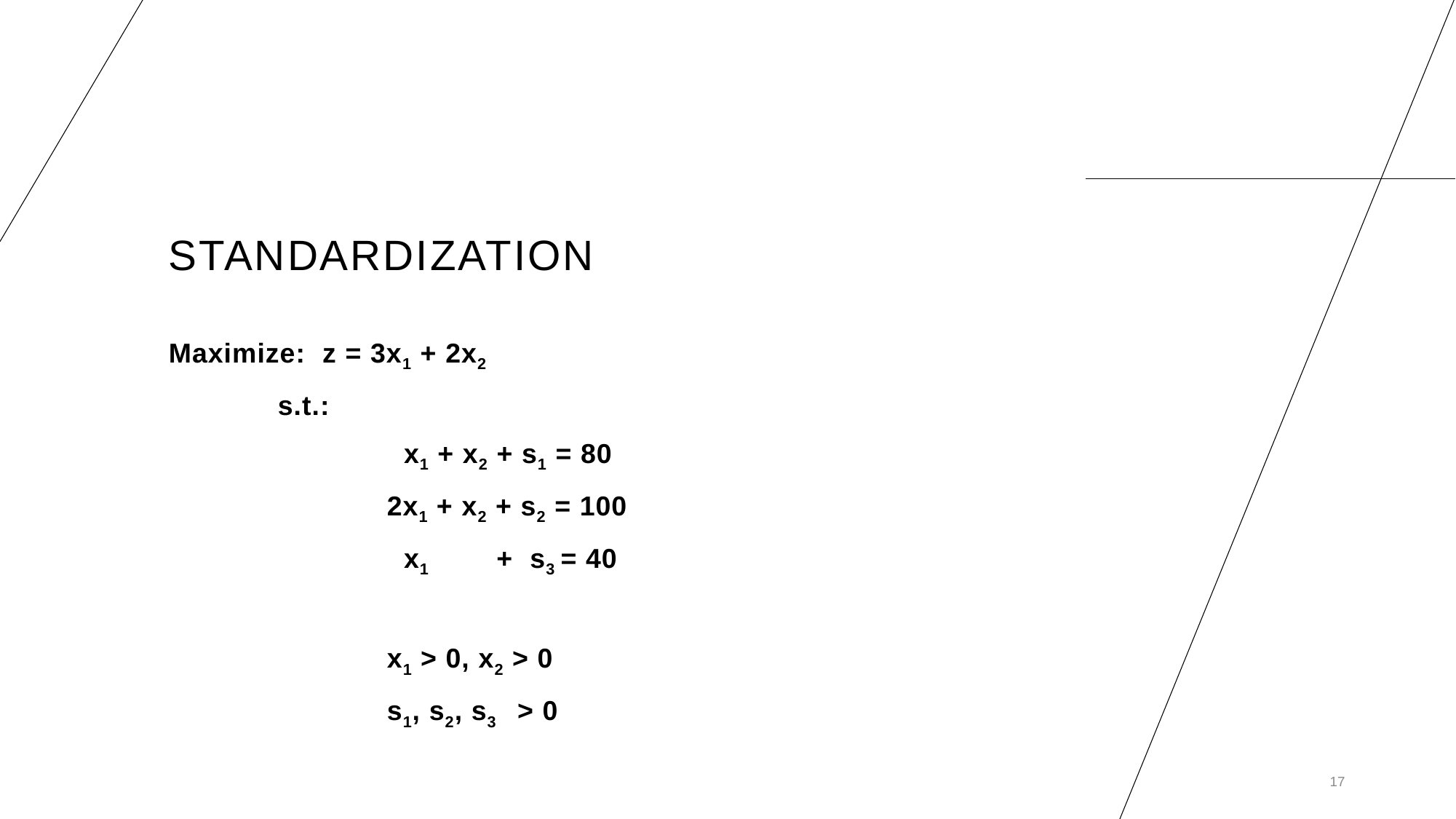

# Standardization
Maximize:  z = 3x1 + 2x2
	s.t.:
		  x1 + x2 + s1 = 80
		2x1 + x2 + s2 = 100
		  x1        +  s3 = 40

		x1 > 0, x2 > 0
		s1, s2, s3    > 0

17